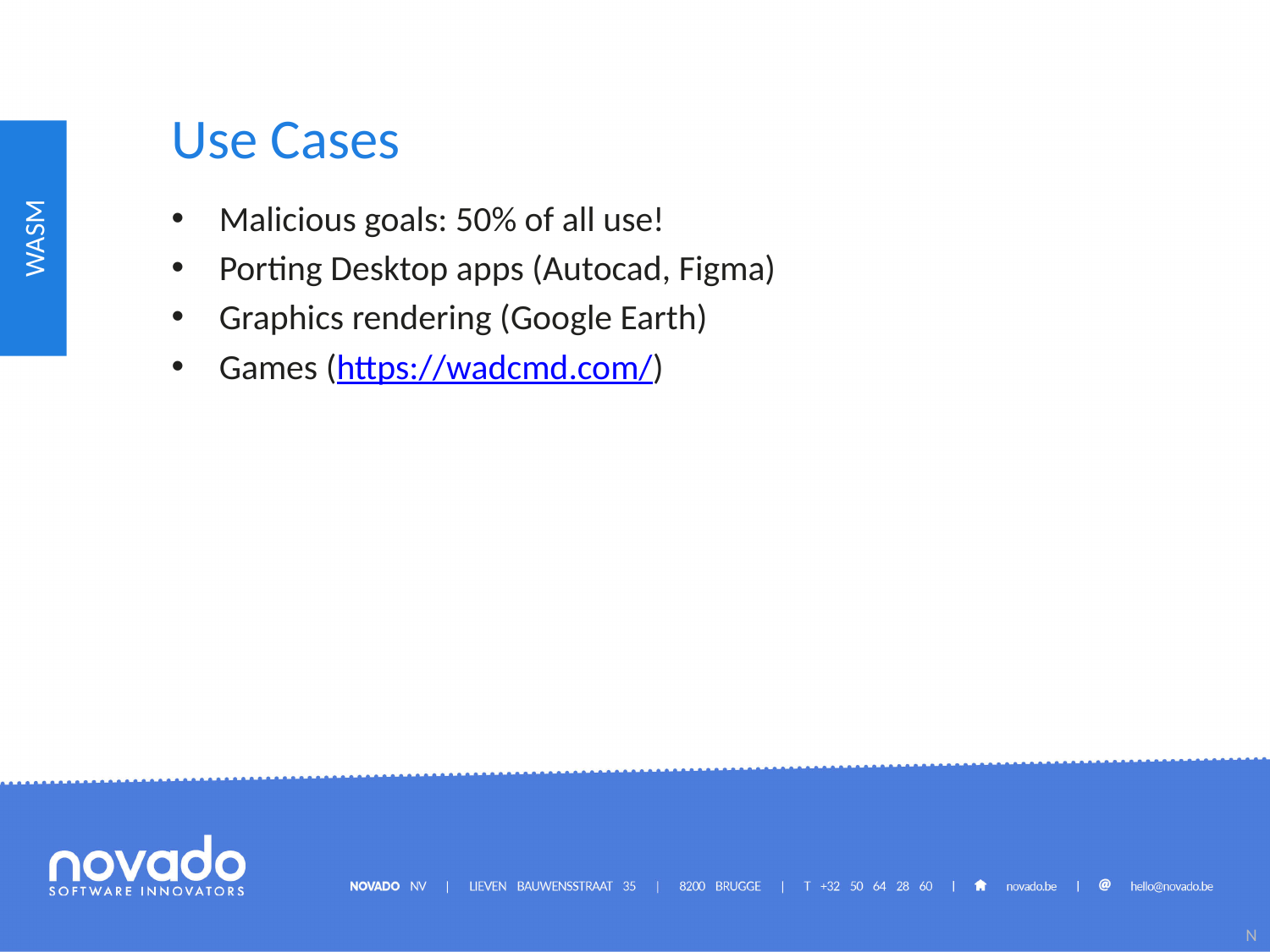

Use Cases

Malicious goals: 50% of all use!
Porting Desktop apps (Autocad, Figma)
Graphics rendering (Google Earth)
Games (https://wadcmd.com/)
WASM
N